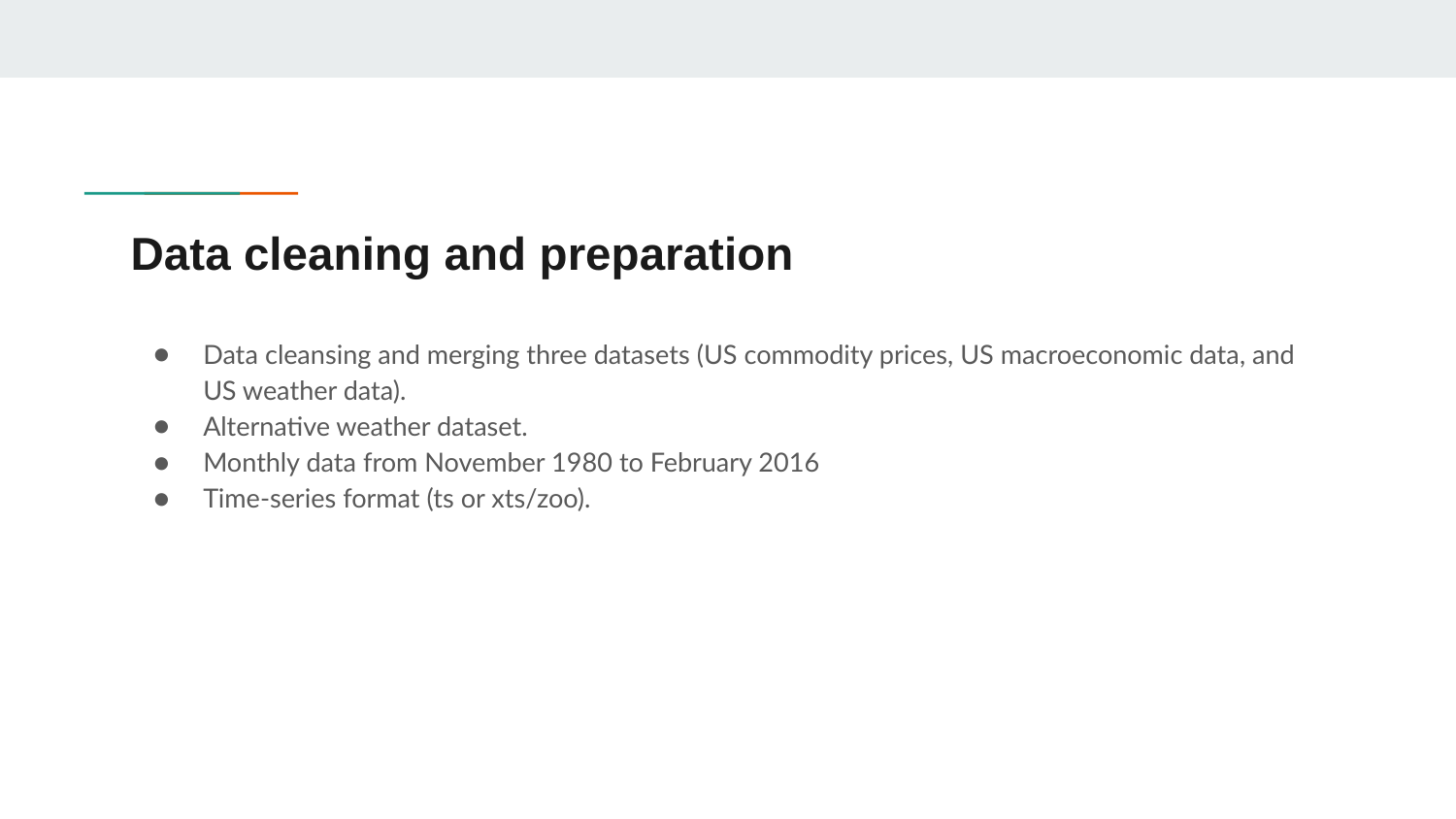

# Data cleaning and preparation
Data cleansing and merging three datasets (US commodity prices, US macroeconomic data, and US weather data).
Alternative weather dataset.
Monthly data from November 1980 to February 2016
Time-series format (ts or xts/zoo).